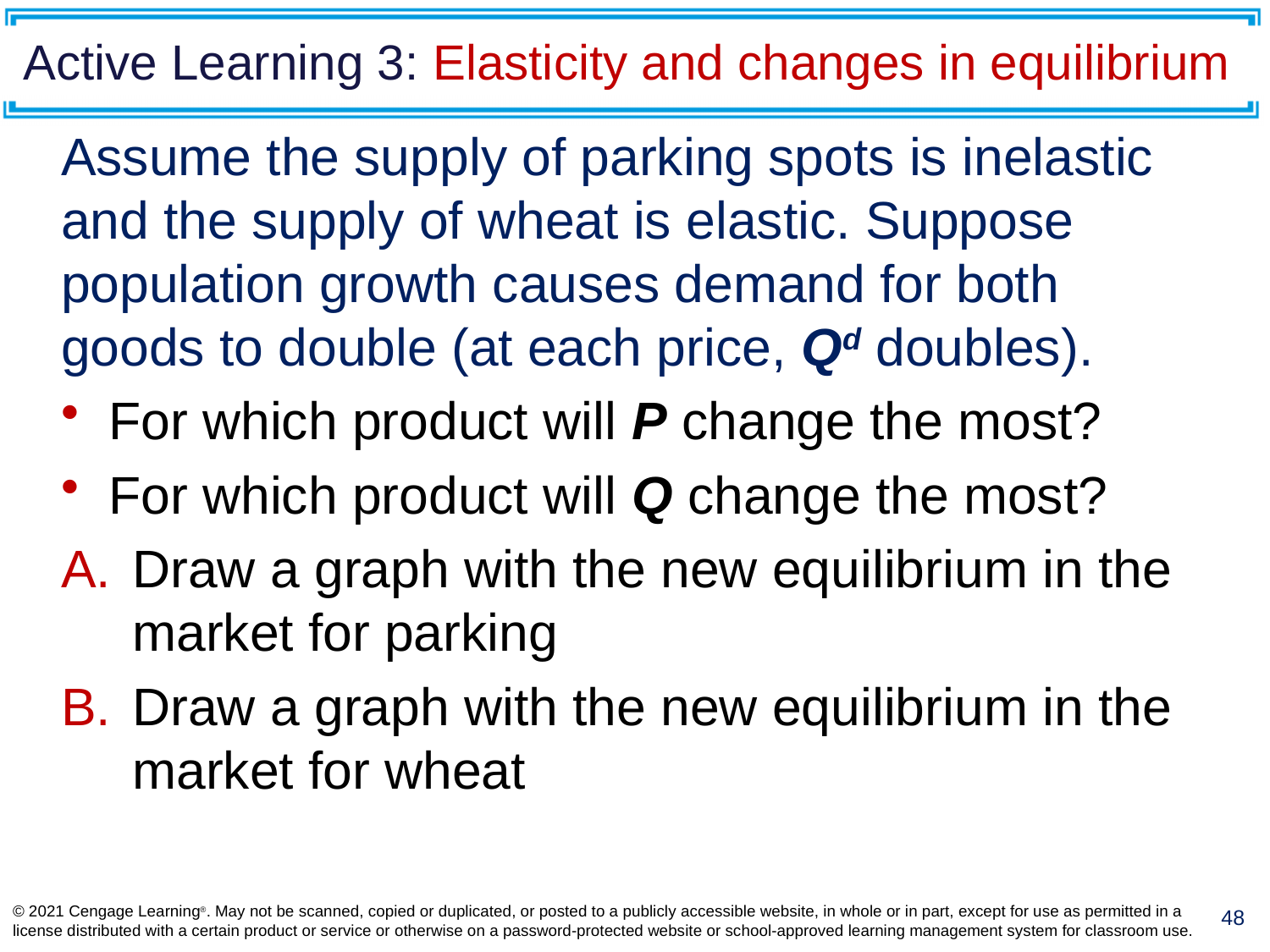

# Active Learning 3: Elasticity and changes in equilibrium
Assume the supply of parking spots is inelastic and the supply of wheat is elastic. Suppose population growth causes demand for both goods to double (at each price, Qd doubles).
For which product will P change the most?
For which product will Q change the most?
Draw a graph with the new equilibrium in the market for parking
Draw a graph with the new equilibrium in the market for wheat
© 2021 Cengage Learning®. May not be scanned, copied or duplicated, or posted to a publicly accessible website, in whole or in part, except for use as permitted in a license distributed with a certain product or service or otherwise on a password-protected website or school-approved learning management system for classroom use.
48